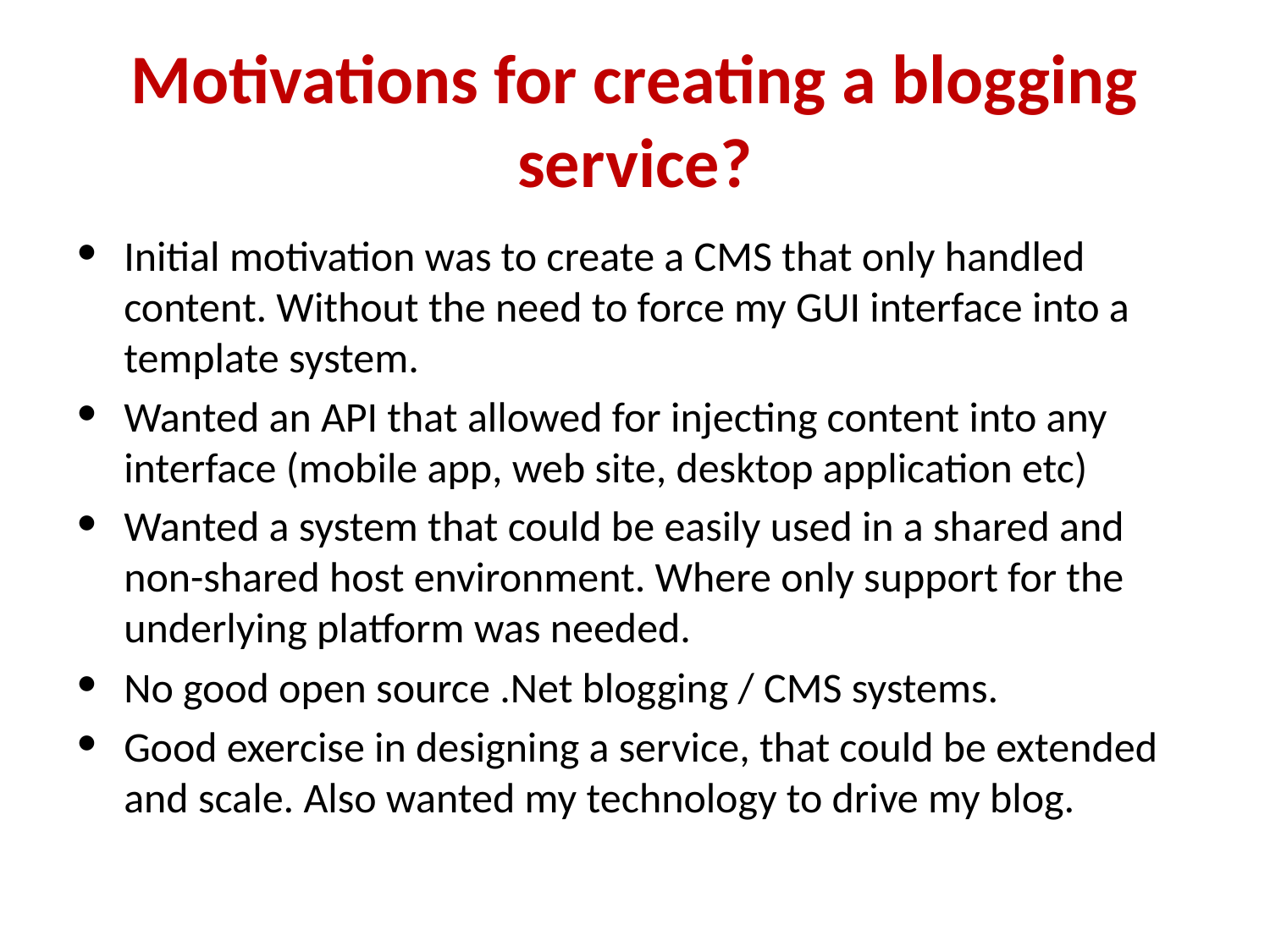

# Motivations for creating a blogging service?
Initial motivation was to create a CMS that only handled content. Without the need to force my GUI interface into a template system.
Wanted an API that allowed for injecting content into any interface (mobile app, web site, desktop application etc)
Wanted a system that could be easily used in a shared and non-shared host environment. Where only support for the underlying platform was needed.
No good open source .Net blogging / CMS systems.
Good exercise in designing a service, that could be extended and scale. Also wanted my technology to drive my blog.